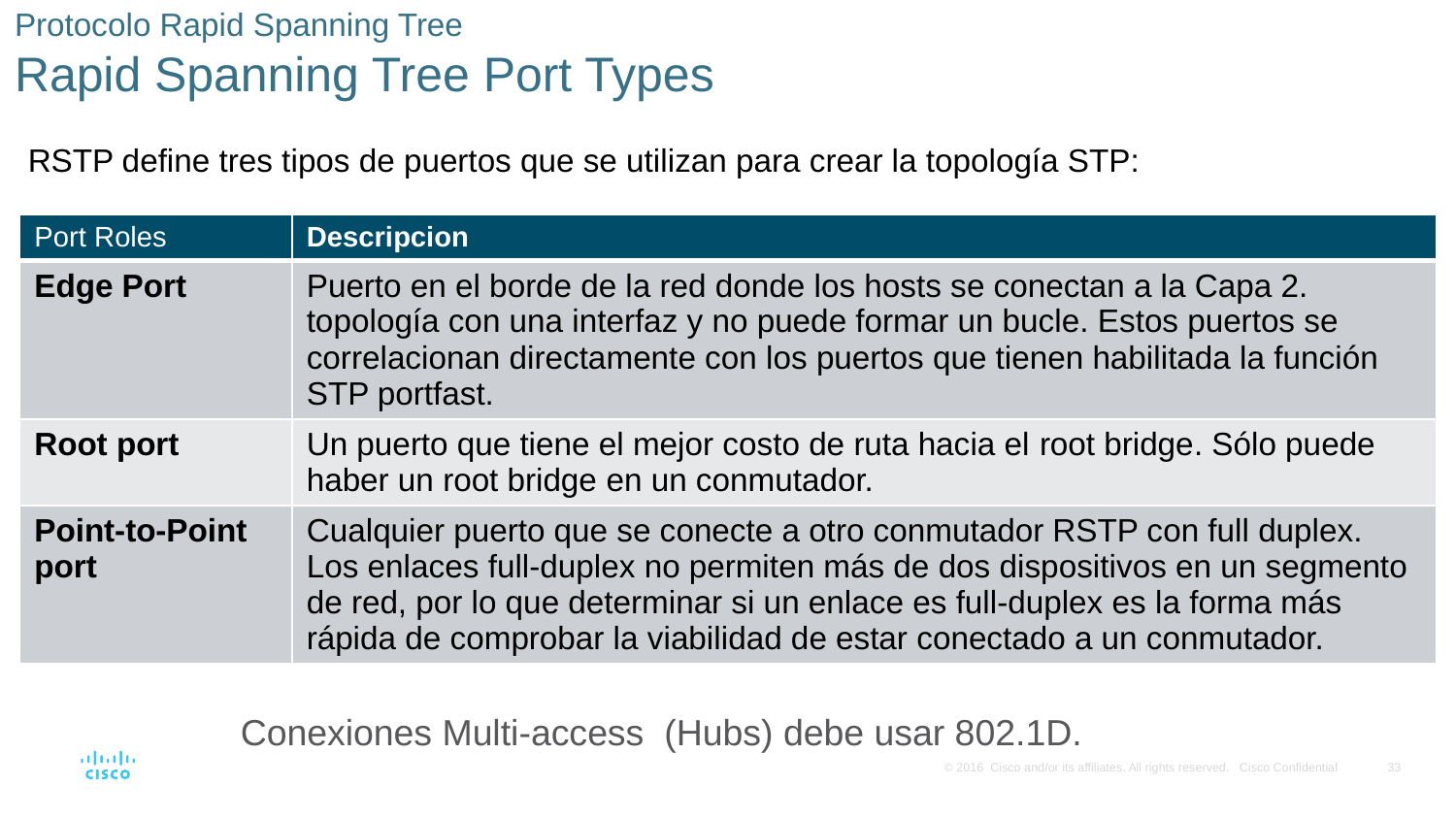

# Protocolo Rapid Spanning Tree Rapid Spanning Tree Port Types
RSTP define tres tipos de puertos que se utilizan para crear la topología STP:
| Port Roles | Descripcion |
| --- | --- |
| Edge Port | Puerto en el borde de la red donde los hosts se conectan a la Capa 2. topología con una interfaz y no puede formar un bucle. Estos puertos se correlacionan directamente con los puertos que tienen habilitada la función STP portfast. |
| Root port | Un puerto que tiene el mejor costo de ruta hacia el root bridge. Sólo puede haber un root bridge en un conmutador. |
| Point-to-Point port | Cualquier puerto que se conecte a otro conmutador RSTP con full duplex. Los enlaces full-duplex no permiten más de dos dispositivos en un segmento de red, por lo que determinar si un enlace es full-duplex es la forma más rápida de comprobar la viabilidad de estar conectado a un conmutador. |
Conexiones Multi-access  (Hubs) debe usar 802.1D.